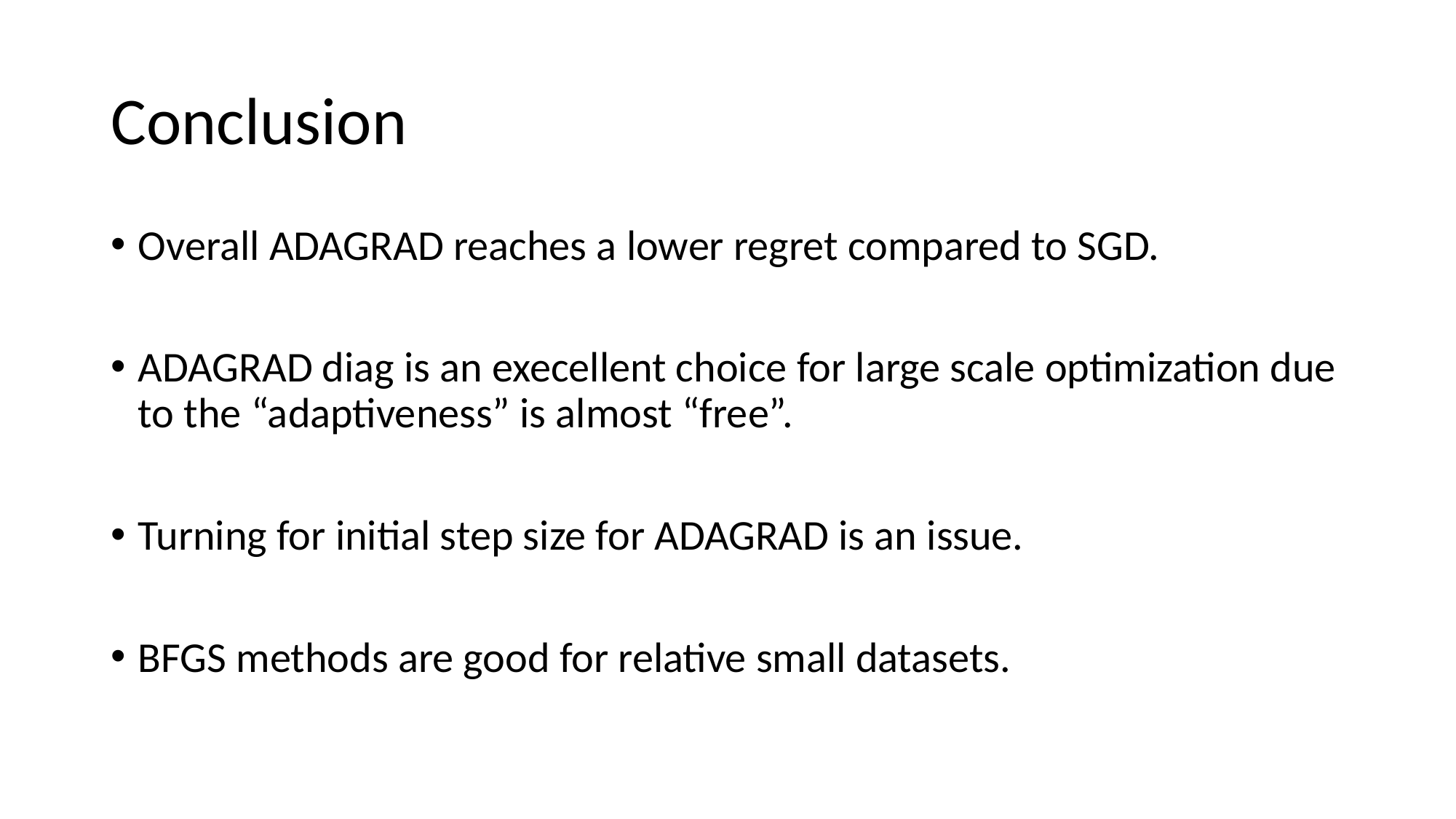

# Conclusion
Overall ADAGRAD reaches a lower regret compared to SGD.

ADAGRAD diag is an execellent choice for large scale optimization due to the “adaptiveness” is almost “free”.

Turning for initial step size for ADAGRAD is an issue.

BFGS methods are good for relative small datasets.